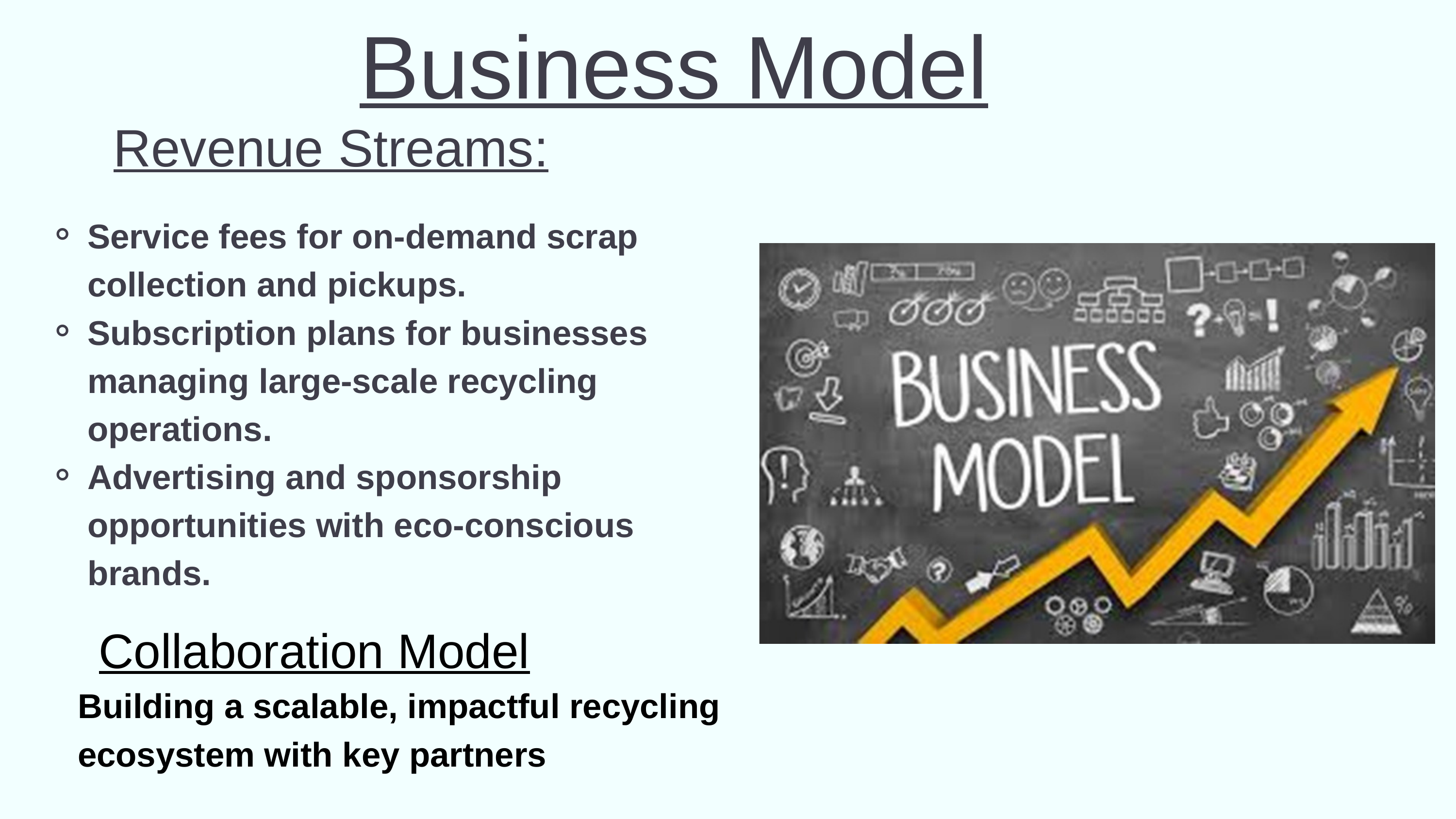

Business Model
Revenue Streams:
Service fees for on-demand scrap collection and pickups.
Subscription plans for businesses managing large-scale recycling operations.
Advertising and sponsorship opportunities with eco-conscious brands.

 Collaboration Model
Building a scalable, impactful recycling        ecosystem with key partners